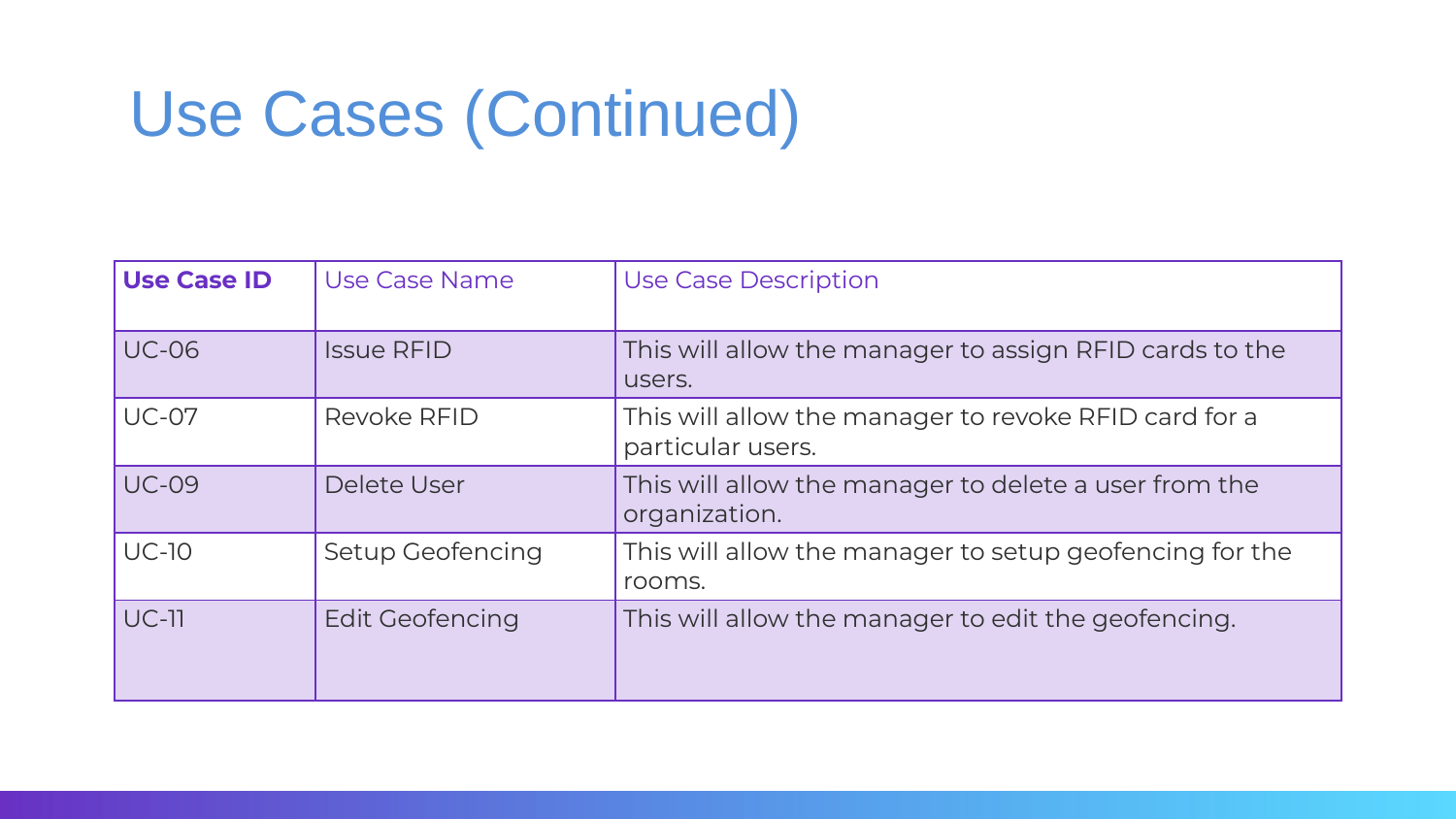

# Use Cases (Continued)
| Use Case ID | Use Case Name | Use Case Description |
| --- | --- | --- |
| UC-06 | Issue RFID | This will allow the manager to assign RFID cards to the users. |
| UC-07 | Revoke RFID | This will allow the manager to revoke RFID card for a particular users. |
| UC-09 | Delete User | This will allow the manager to delete a user from the organization. |
| UC-10 | Setup Geofencing | This will allow the manager to setup geofencing for the rooms. |
| UC-11 | Edit Geofencing | This will allow the manager to edit the geofencing. |